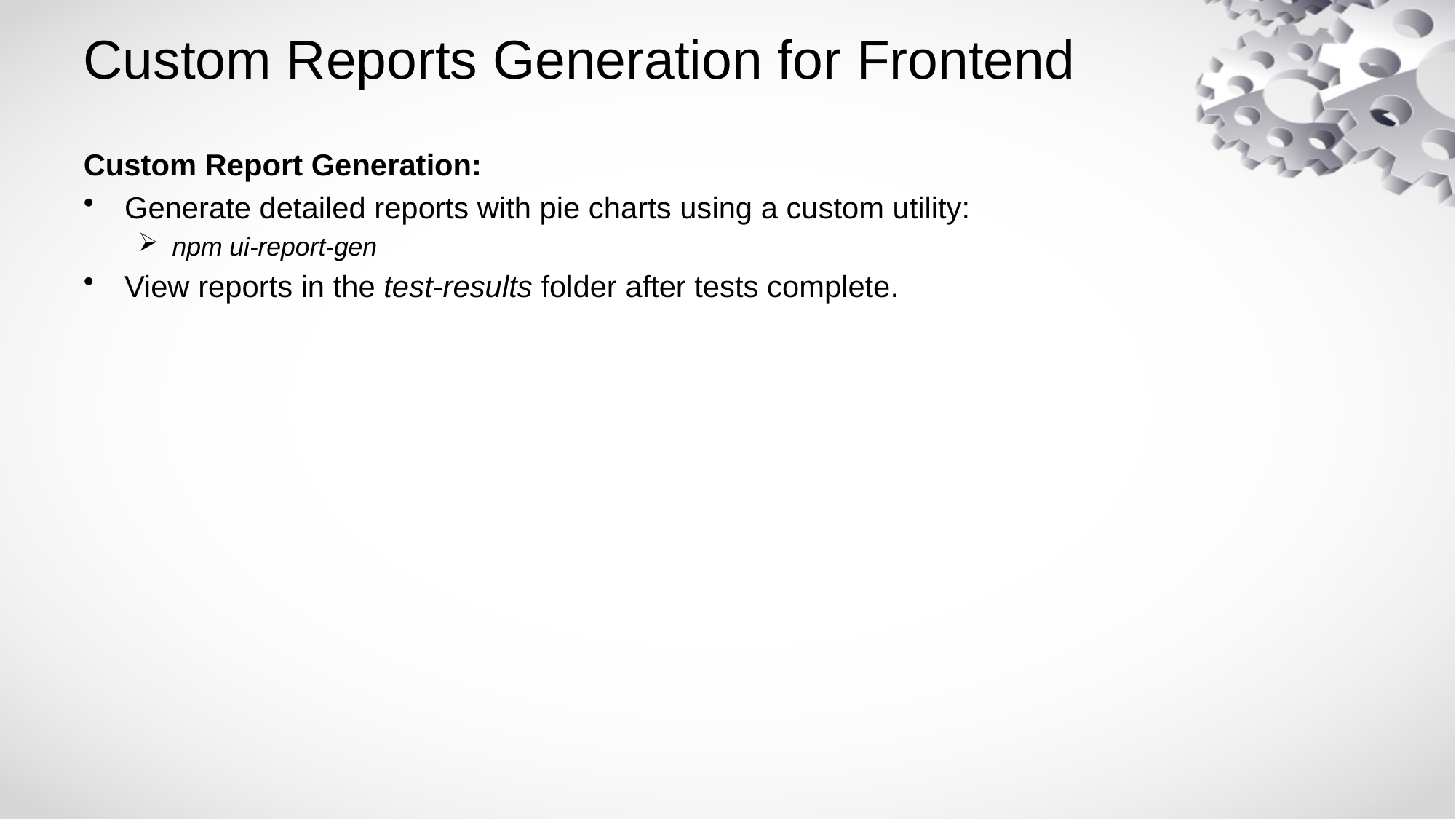

# Custom Reports Generation for Frontend
Custom Report Generation:
Generate detailed reports with pie charts using a custom utility:
npm ui-report-gen
View reports in the test-results folder after tests complete.